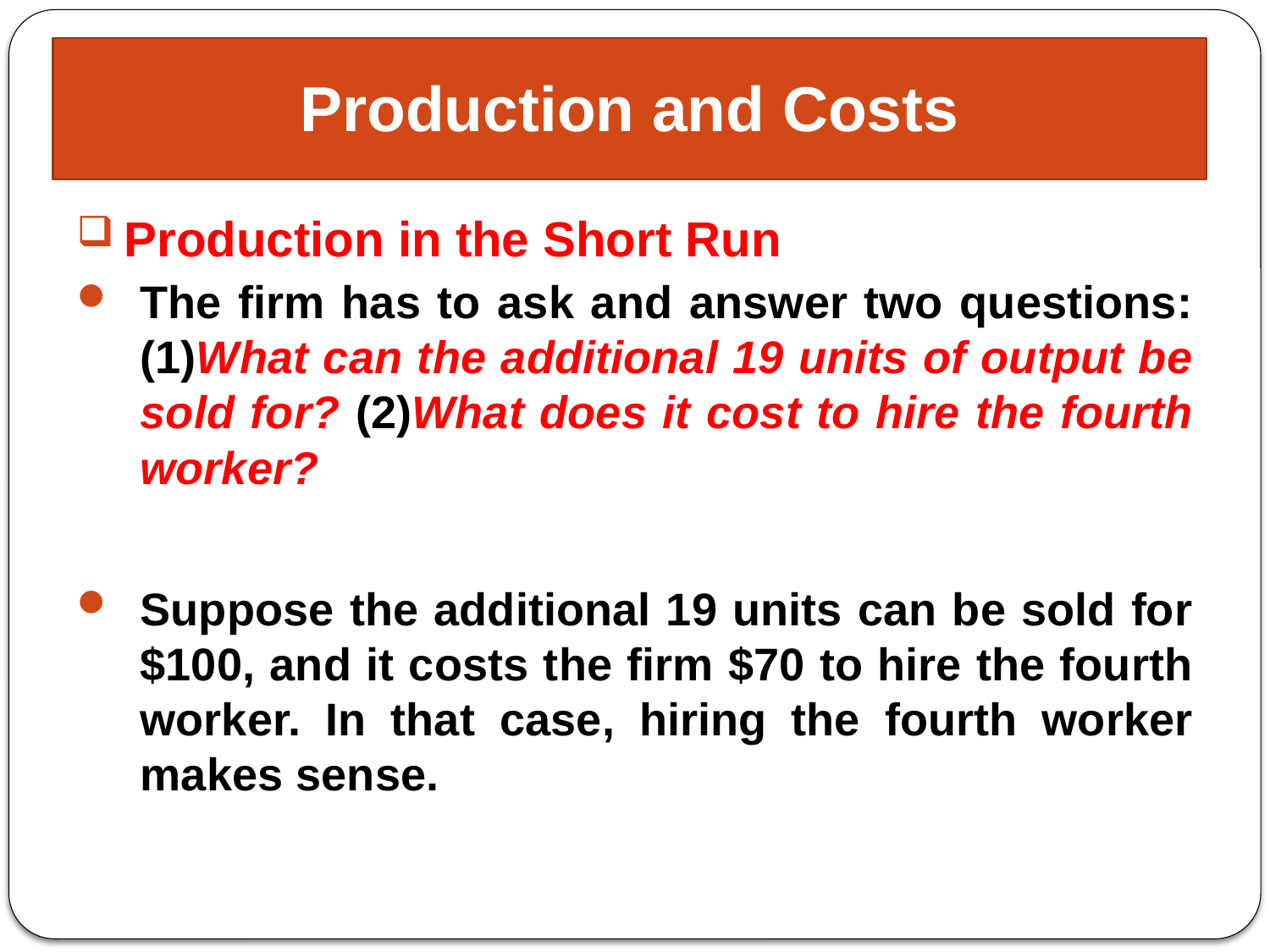

# Production and Costs
Production in the Short Run
The firm has to ask and answer two questions: (1)What can the additional 19 units of output be sold for? (2)What does it cost to hire the fourth worker?

Suppose the additional 19 units can be sold for $100, and it costs the firm $70 to hire the fourth worker. In that case, hiring the fourth worker makes sense.